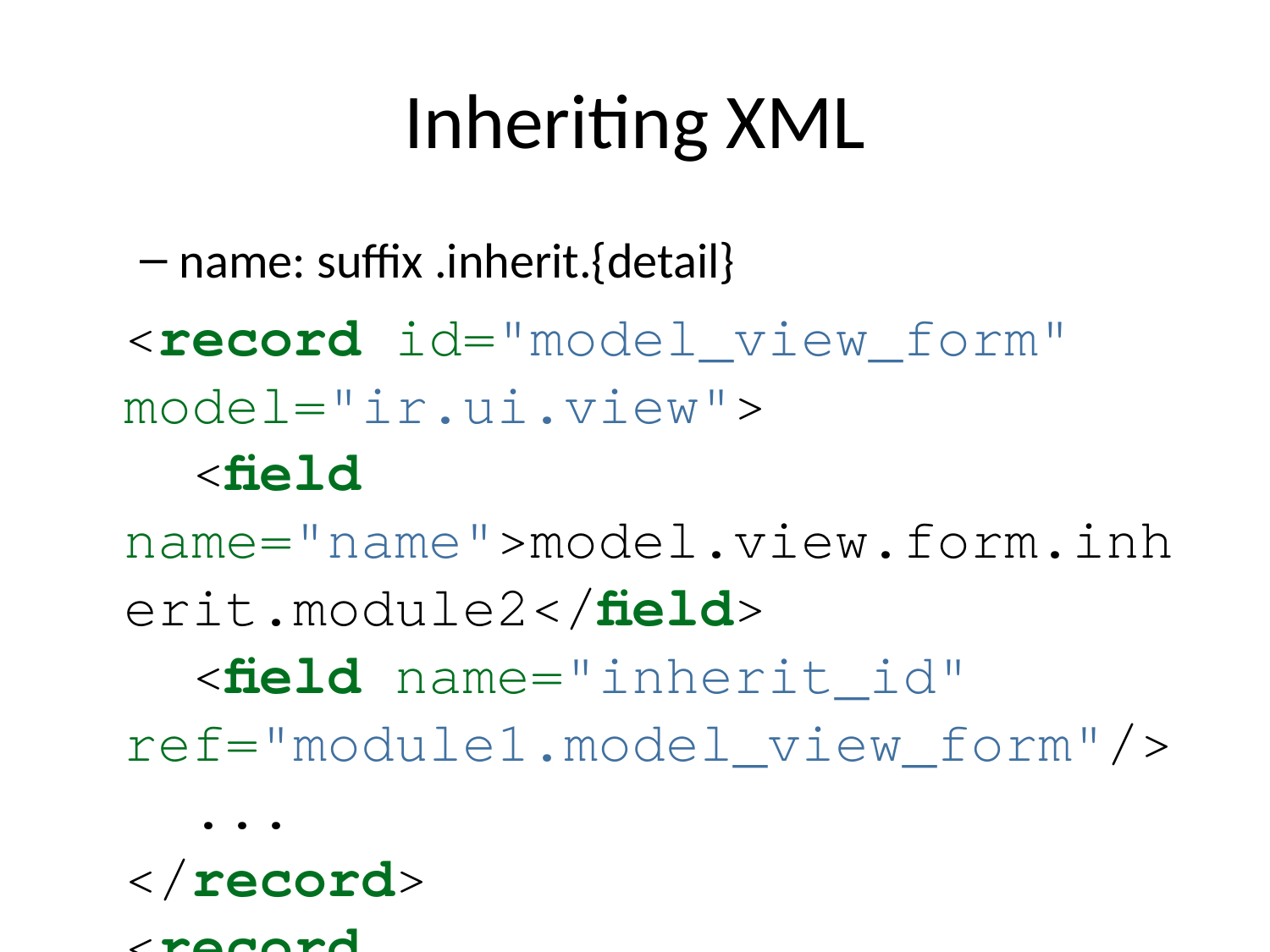

# Inheriting XML
name: suffix .inherit.{detail}
<record id="model_view_form" model="ir.ui.view">
  <field name="name">model.view.form.inherit.module2</field>
  <field name="inherit_id" ref="module1.model_view_form"/>
  ...
</record>
<record id="module2.model_view_form" model="ir.ui.view">
  <field name="name">model.view.form.module2</field>
  <field name="inherit_id" ref="module1.model_view_form"/>
  <field name="mode">primary</field>
  ...
</record>